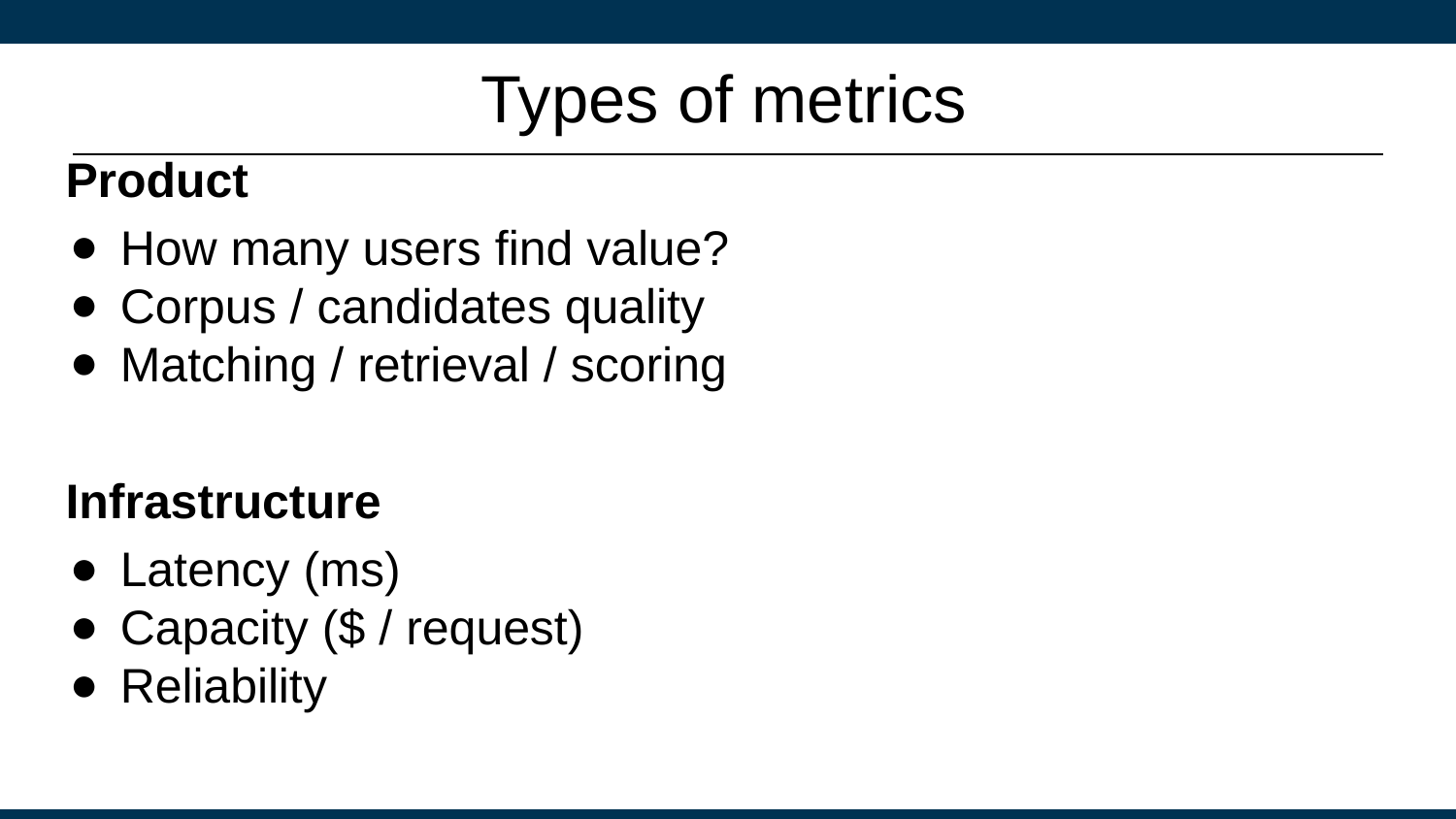

# Types of metrics
Product
How many users find value?
Corpus / candidates quality
Matching / retrieval / scoring

Infrastructure
Latency (ms)
Capacity ($ / request)
Reliability